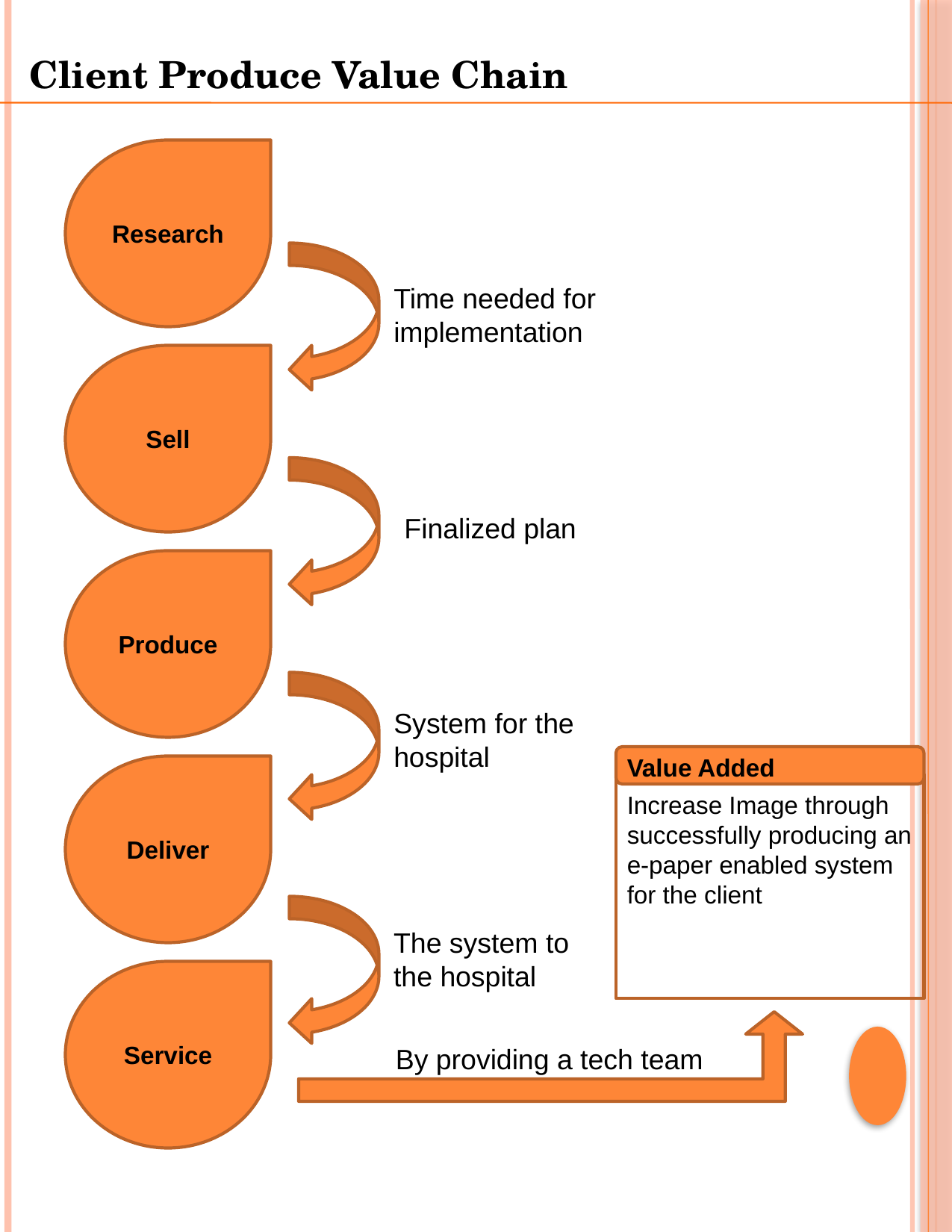

Client Produce Value Chain
Research

Time needed for implementation
Sell

Finalized plan
Produce

System for the hospital
Value Added

Deliver

Increase Image through successfully producing an e-paper enabled system for the client

The system to the hospital
Service

By providing a tech team